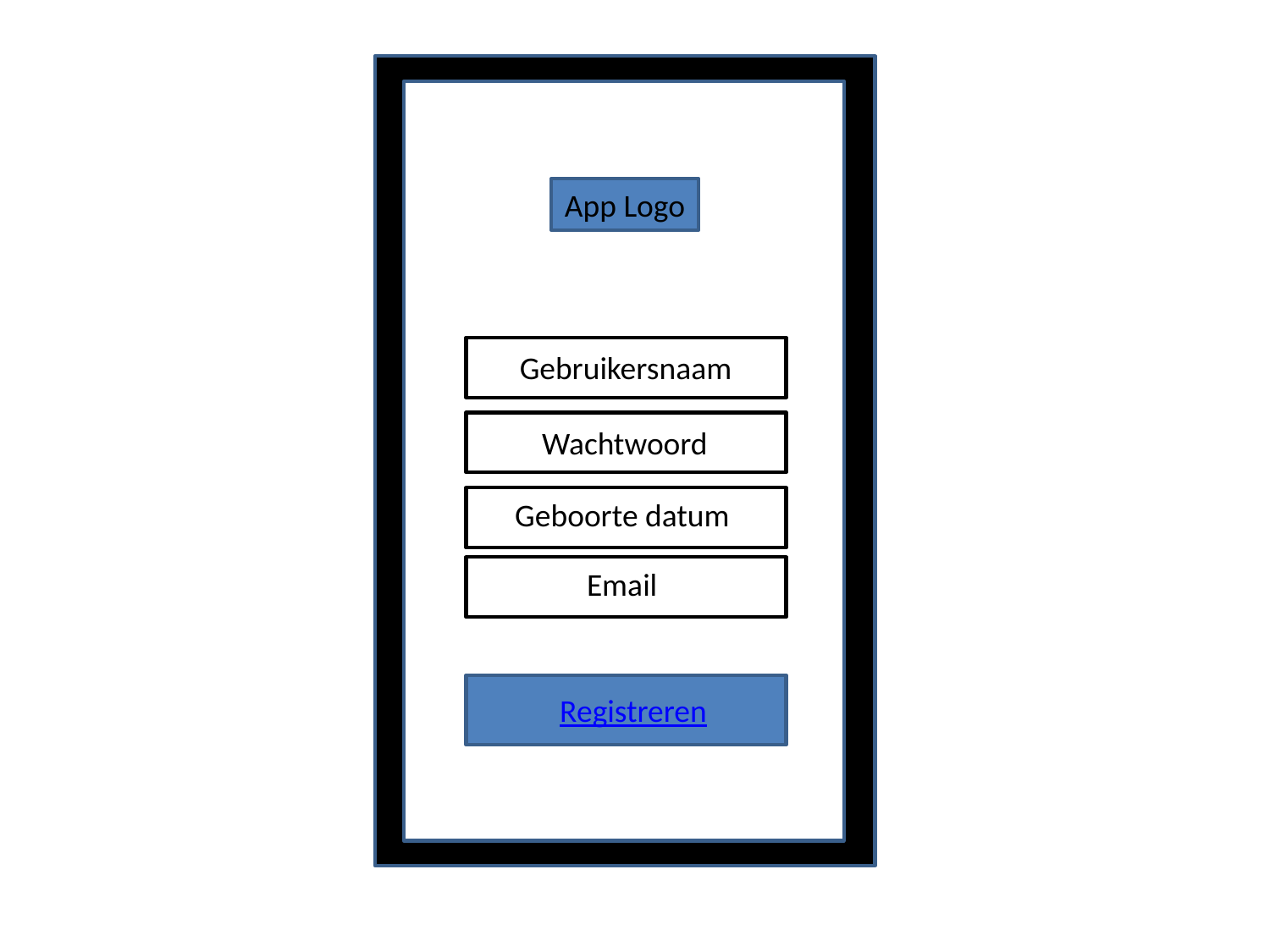

App Logo

Gebruikersnaam

Wachtwoord

Geboorte datum

Email

Registreren